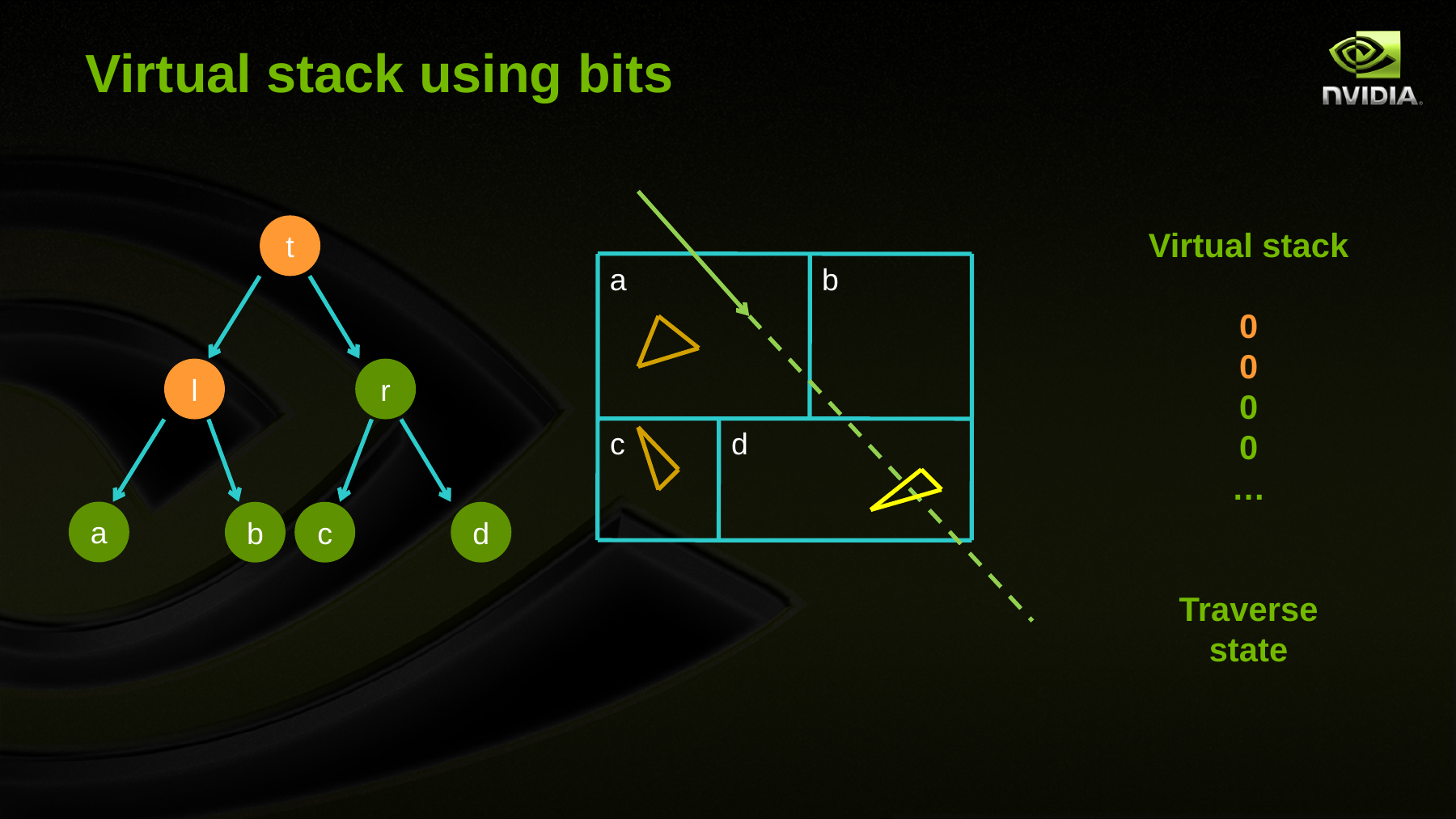

# Virtual stack using bits
t
Virtual stack

0
0
0
0
…

Traverse state
a
b
l
r
c
d
a
b
c
d